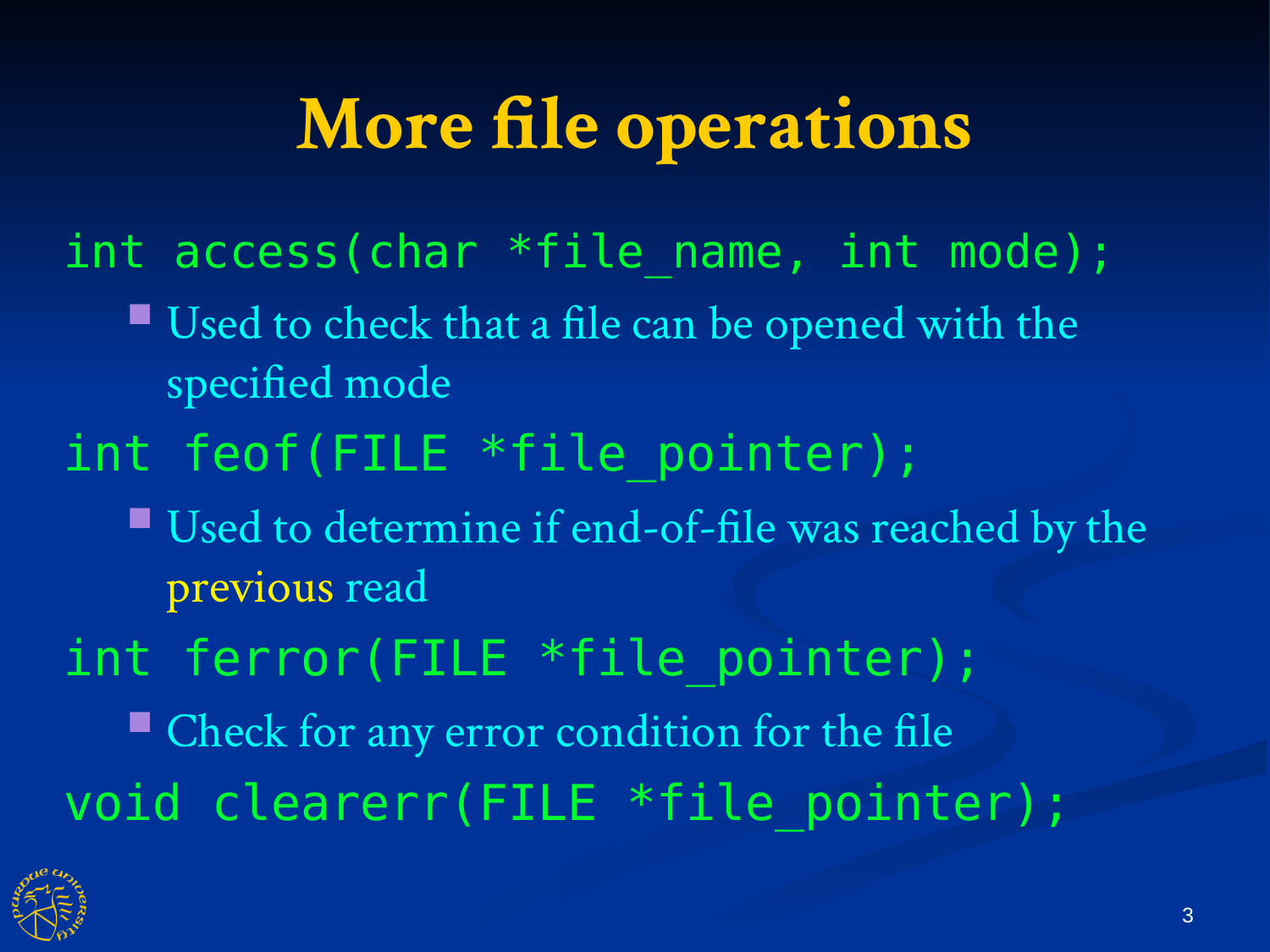

More file operations
int access(char *file_name, int mode);
Used to check that a file can be opened with the specified mode
int feof(FILE *file_pointer);
Used to determine if end-of-file was reached by the previous read
int ferror(FILE *file_pointer);
Check for any error condition for the file
void clearerr(FILE *file_pointer);
3